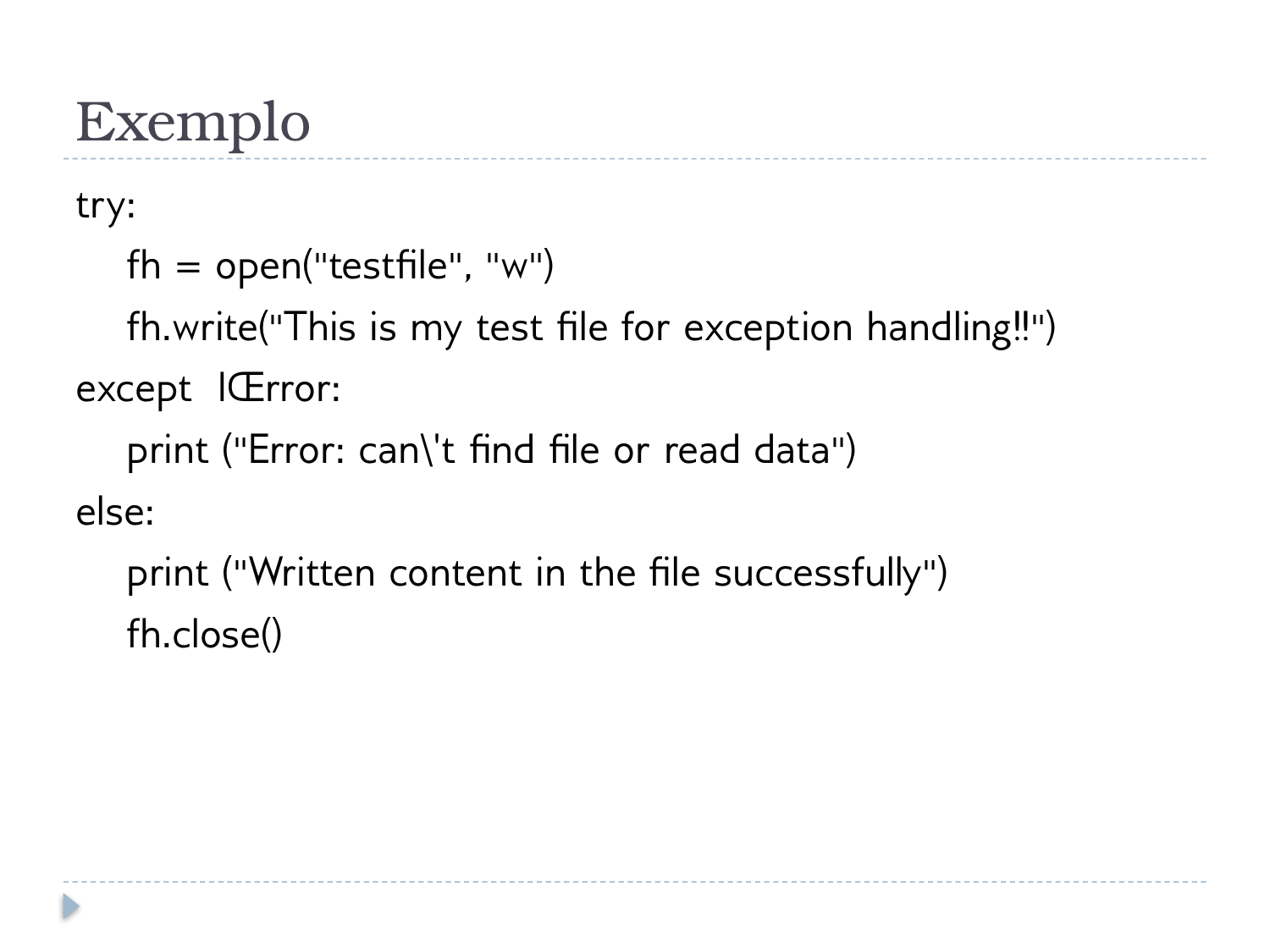

# Exemplo
try:
    fh = open("testfile", "w")
    fh.write("This is my test file for exception handling!!")
except  IOError:
    print ("Error: can\'t find file or read data")
else:
    print ("Written content in the file successfully")
    fh.close()